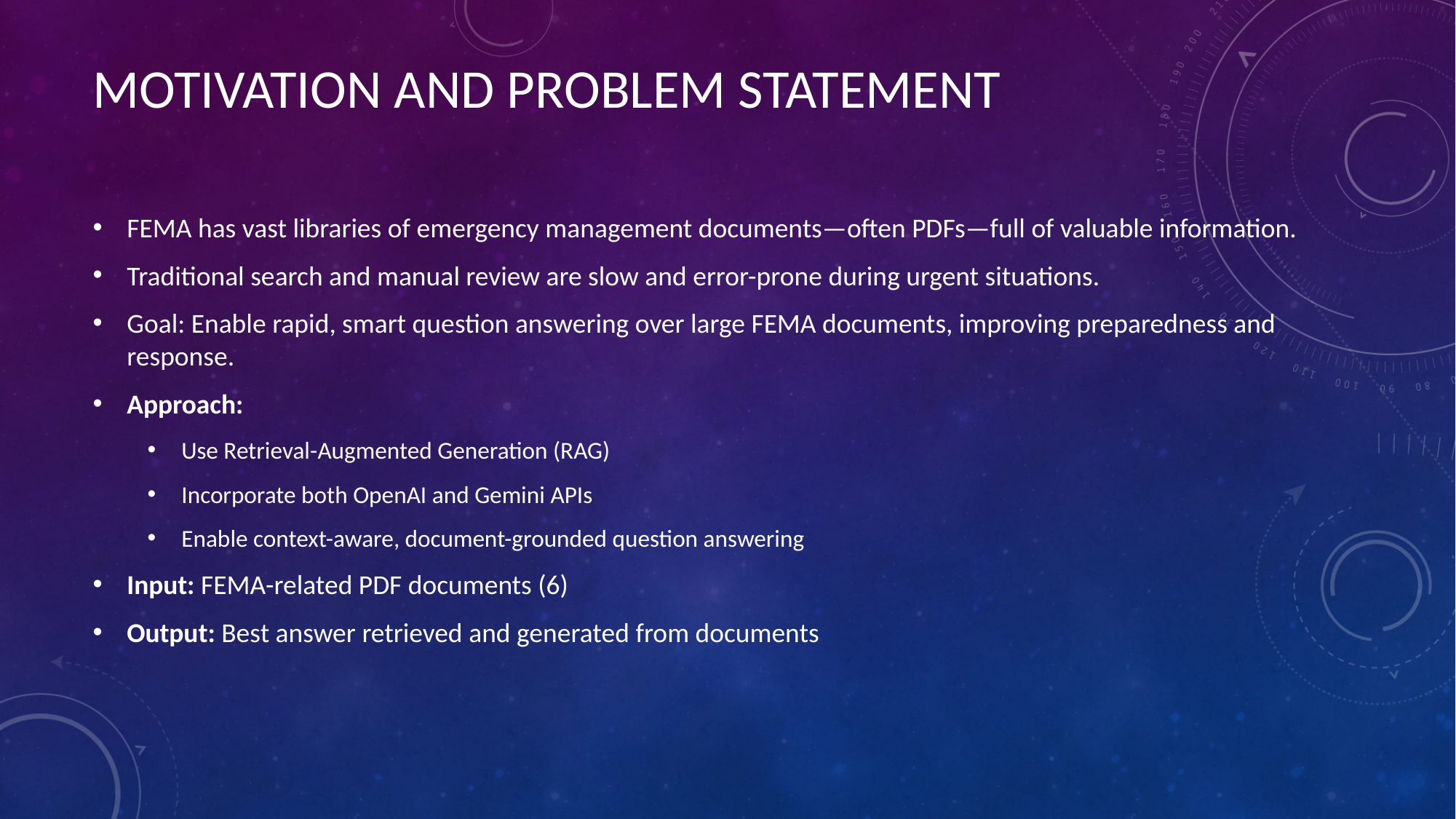

# Motivation and Problem Statement
FEMA has vast libraries of emergency management documents—often PDFs—full of valuable information.
Traditional search and manual review are slow and error-prone during urgent situations.
Goal: Enable rapid, smart question answering over large FEMA documents, improving preparedness and response.
Approach:
Use Retrieval-Augmented Generation (RAG)
Incorporate both OpenAI and Gemini APIs
Enable context-aware, document-grounded question answering
Input: FEMA-related PDF documents (6)
Output: Best answer retrieved and generated from documents